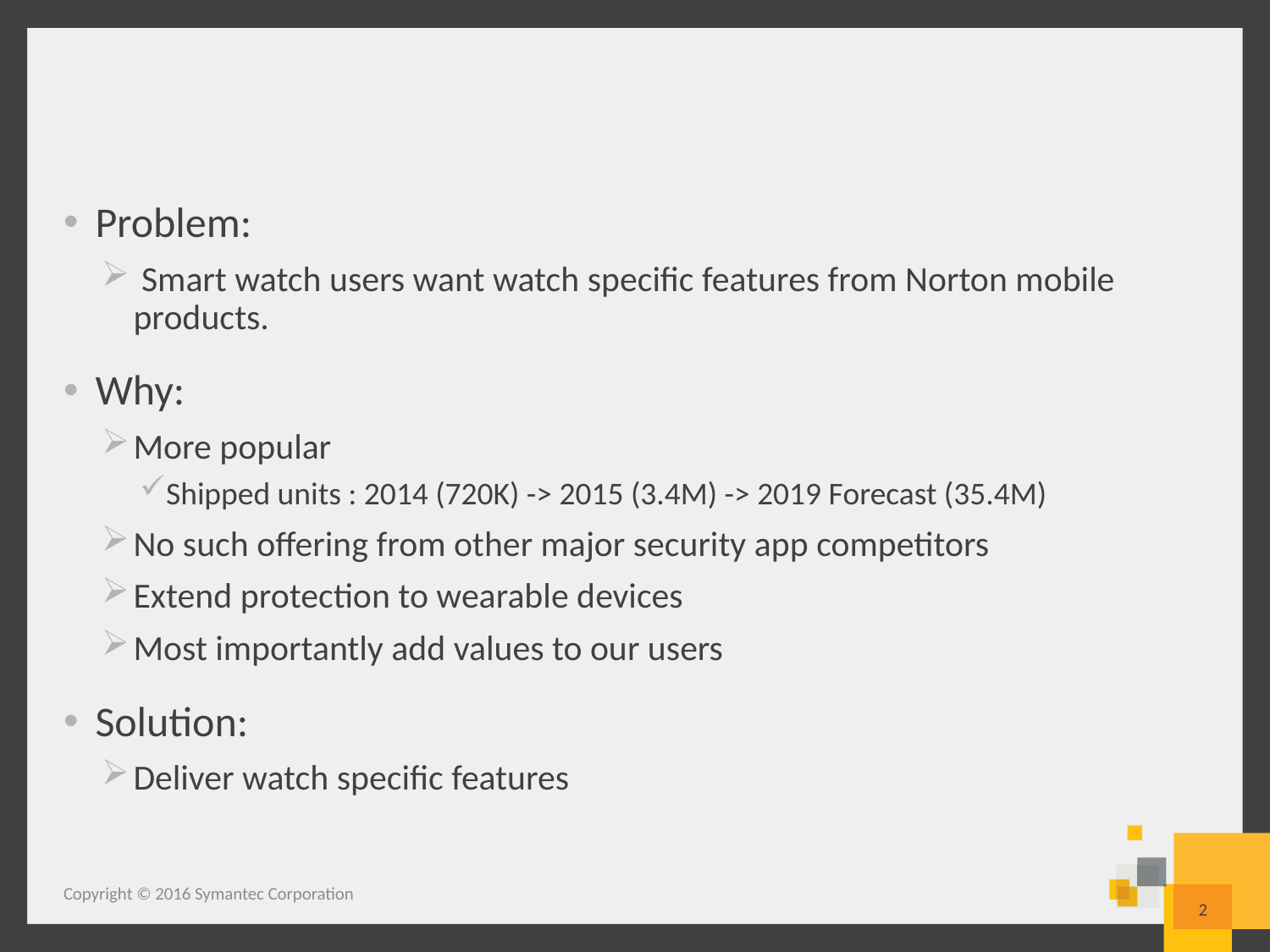

#
Problem:
 Smart watch users want watch specific features from Norton mobile products.
Why:
More popular
Shipped units : 2014 (720K) -> 2015 (3.4M) -> 2019 Forecast (35.4M)
No such offering from other major security app competitors
Extend protection to wearable devices
Most importantly add values to our users
Solution:
Deliver watch specific features
Copyright © 2016 Symantec Corporation
2